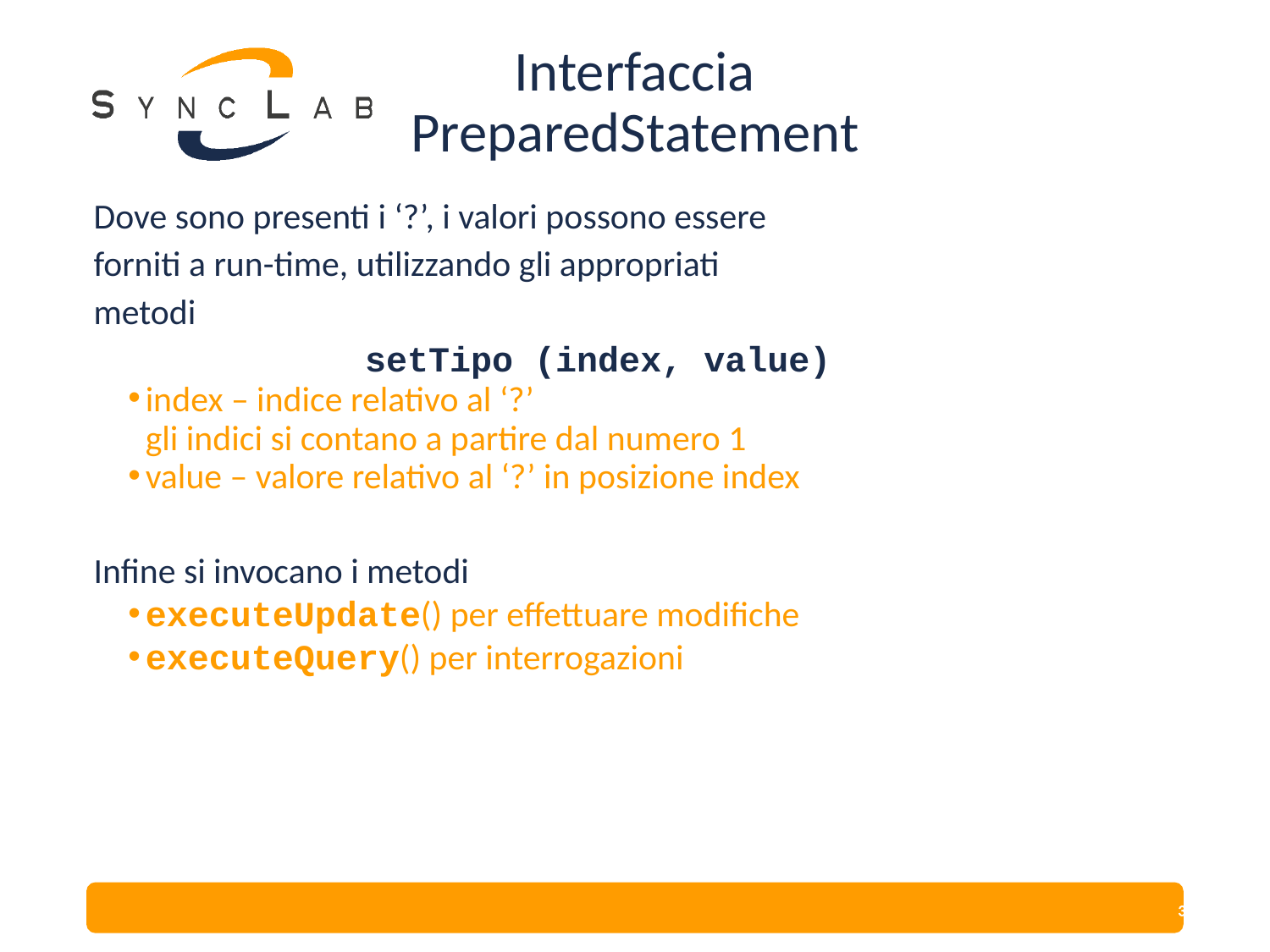

# Interfaccia PreparedStatement
Dove sono presenti i ‘?’, i valori possono essere
forniti a run-time, utilizzando gli appropriati
metodi
			setTipo (index, value)
index – indice relativo al ‘?’
	gli indici si contano a partire dal numero 1
value – valore relativo al ‘?’ in posizione index

Infine si invocano i metodi
executeUpdate() per effettuare modifiche
executeQuery() per interrogazioni
31